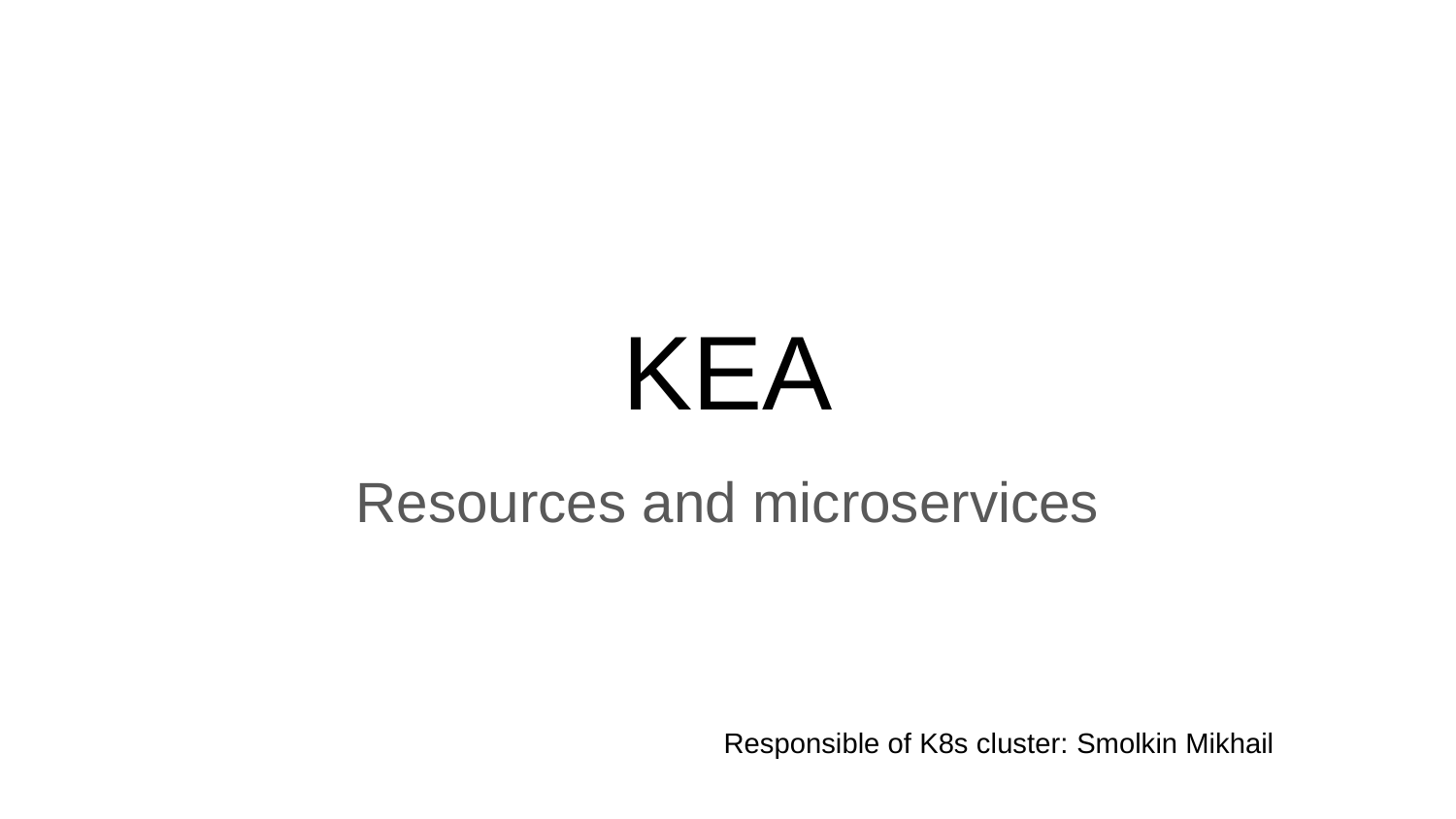

# KEA
Resources and microservices
Responsible of K8s cluster: Smolkin Mikhail